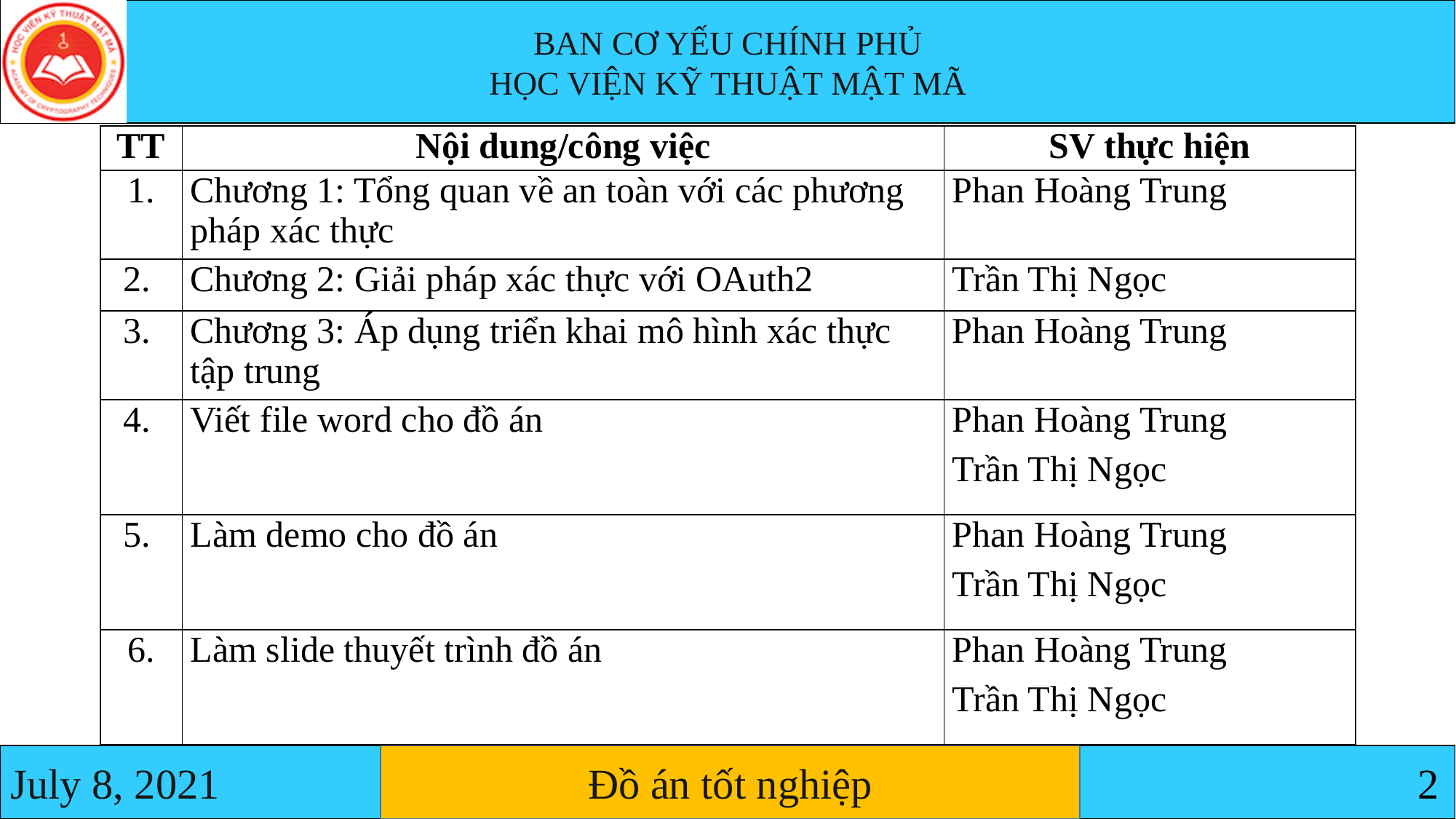

| TT | Nội dung/công việc | SV thực hiện |
| --- | --- | --- |
| 1. | Chương 1: Tổng quan về an toàn với các phương pháp xác thực | Phan Hoàng Trung |
| 2. | Chương 2: Giải pháp xác thực với OAuth2 | Trần Thị Ngọc |
| 3. | Chương 3: Áp dụng triển khai mô hình xác thực tập trung | Phan Hoàng Trung |
| 4. | Viết file word cho đồ án | Phan Hoàng Trung Trần Thị Ngọc |
| 5. | Làm demo cho đồ án | Phan Hoàng Trung Trần Thị Ngọc |
| 6. | Làm slide thuyết trình đồ án | Phan Hoàng Trung Trần Thị Ngọc |